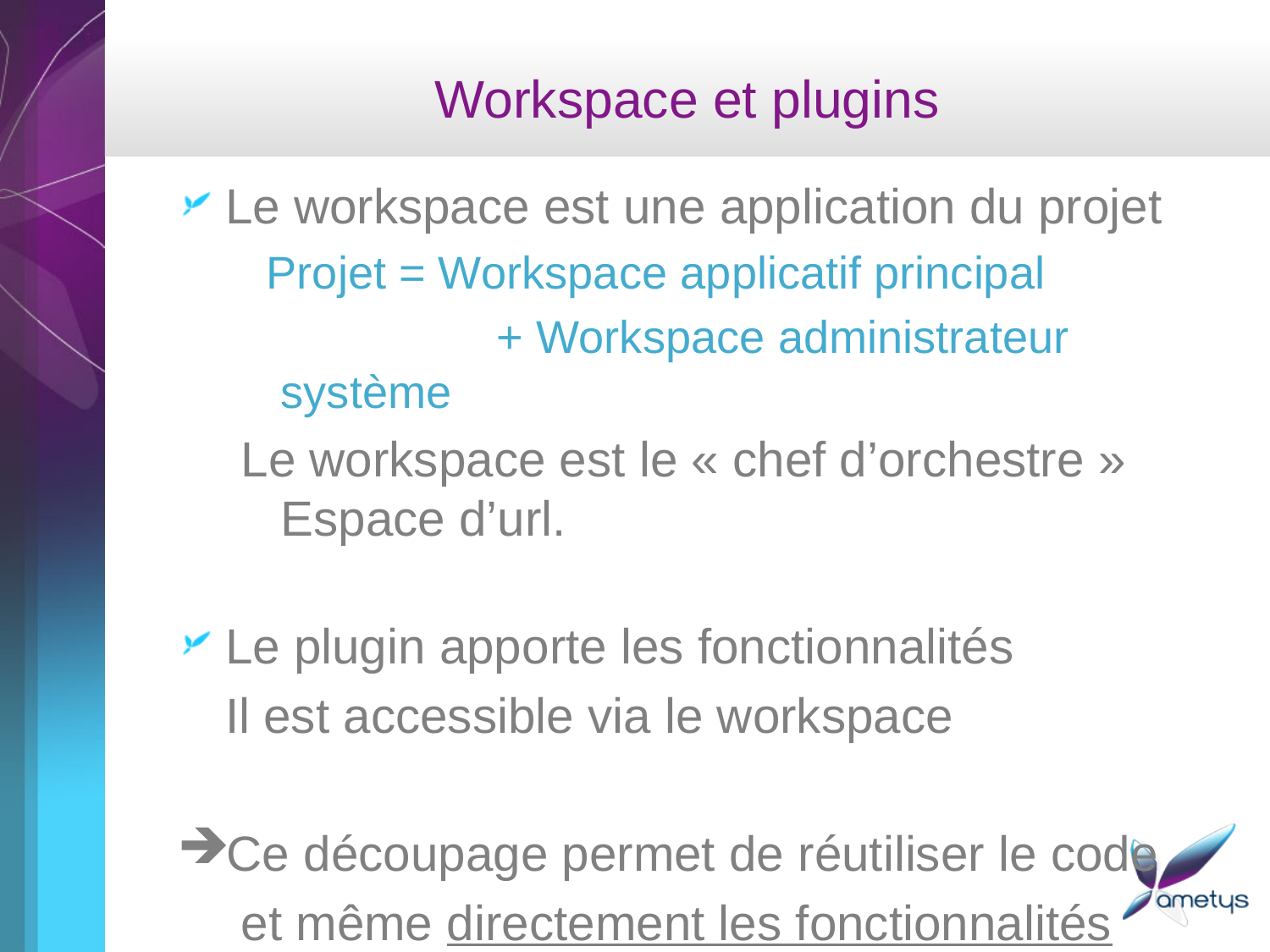

# Workspace et plugins
Le workspace est une application du projet
  Projet = Workspace applicatif principal
    	       + Workspace administrateur système
Le workspace est le « chef d’orchestre »
Espace d’url.
Le plugin apporte les fonctionnalités
	Il est accessible via le workspace

Ce découpage permet de réutiliser le code
et même directement les fonctionnalités